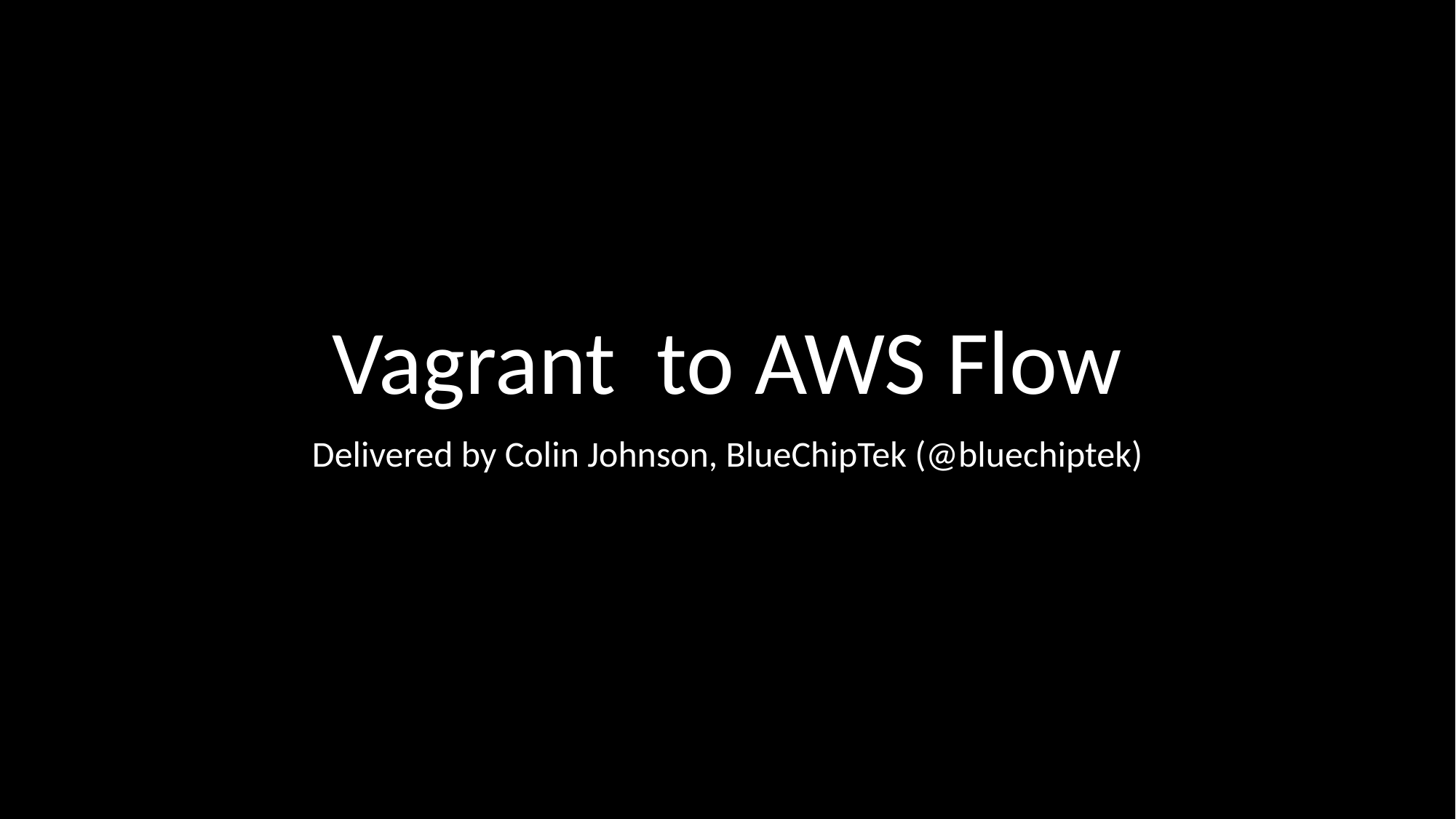

# Vagrant  to AWS Flow
Delivered by Colin Johnson, BlueChipTek (@bluechiptek)